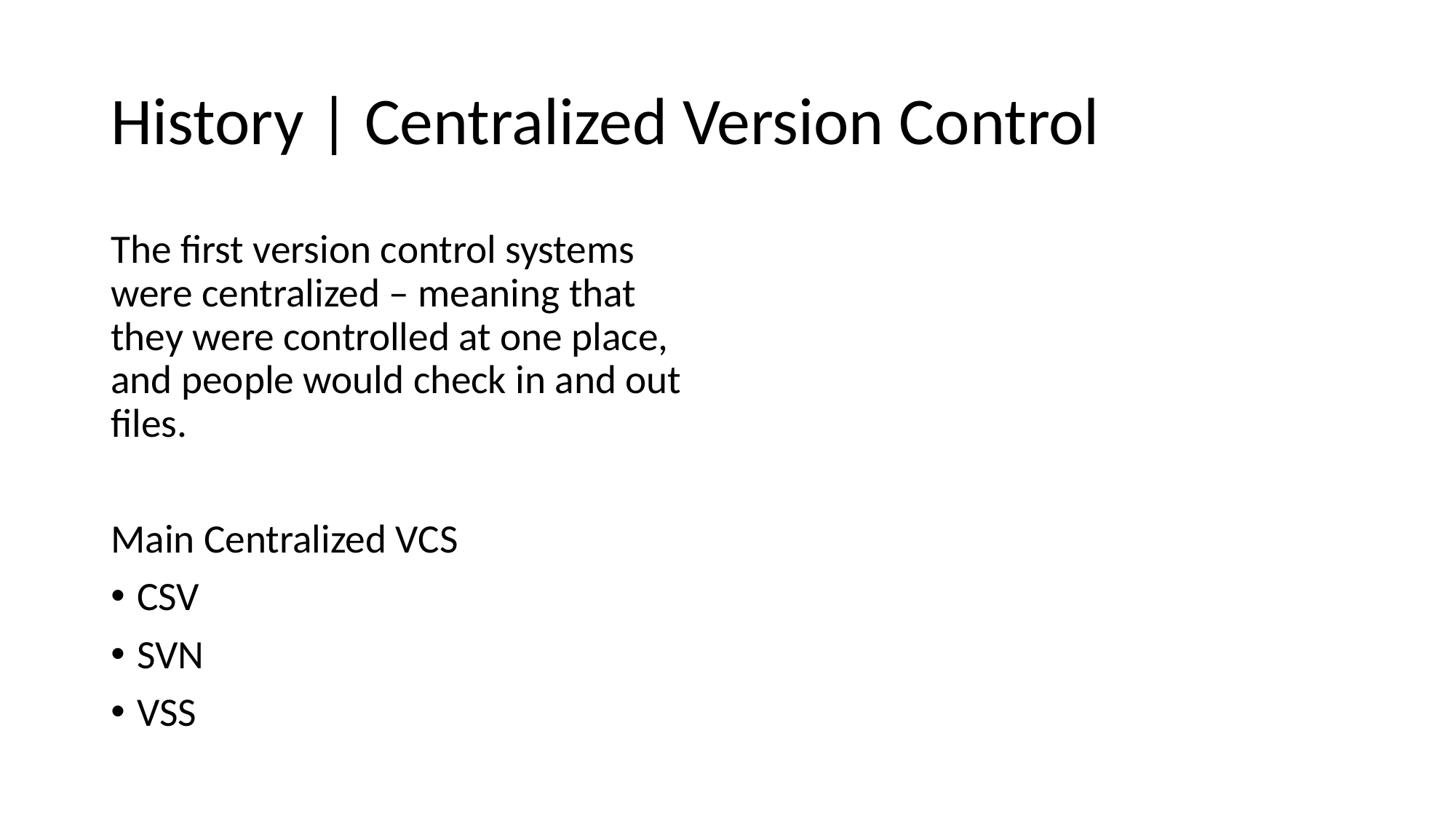

# History | Centralized Version Control
The first version control systems were centralized – meaning that they were controlled at one place, and people would check in and out files.

Main Centralized VCS
CSV
SVN
VSS